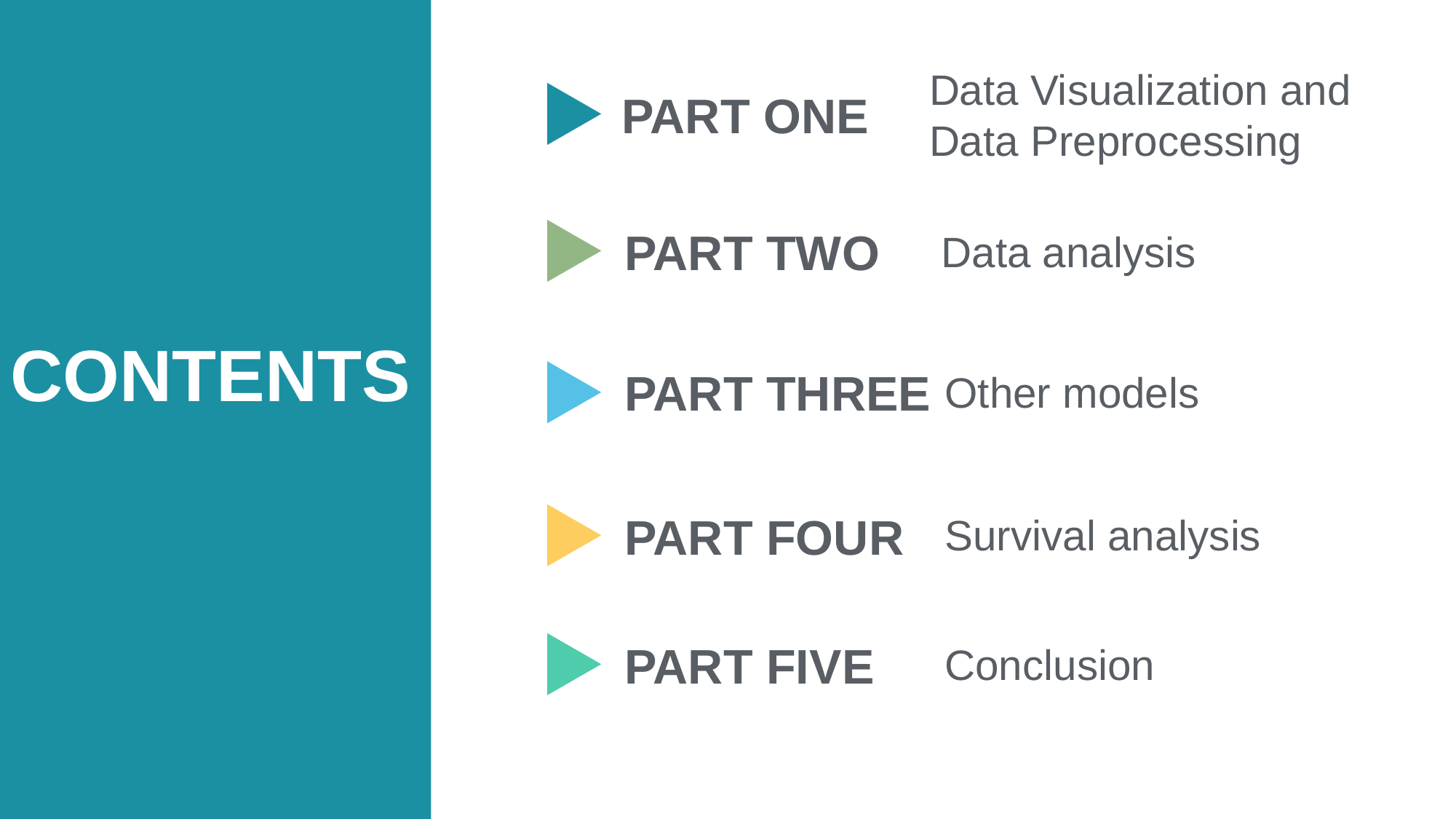

Data Visualization and Data Preprocessing
   PART ONE

PART TWO
 Data analysis

CONTENTS
PART THREE
Other models

PART FOUR
Survival analysis

PART FIVE
Conclusion